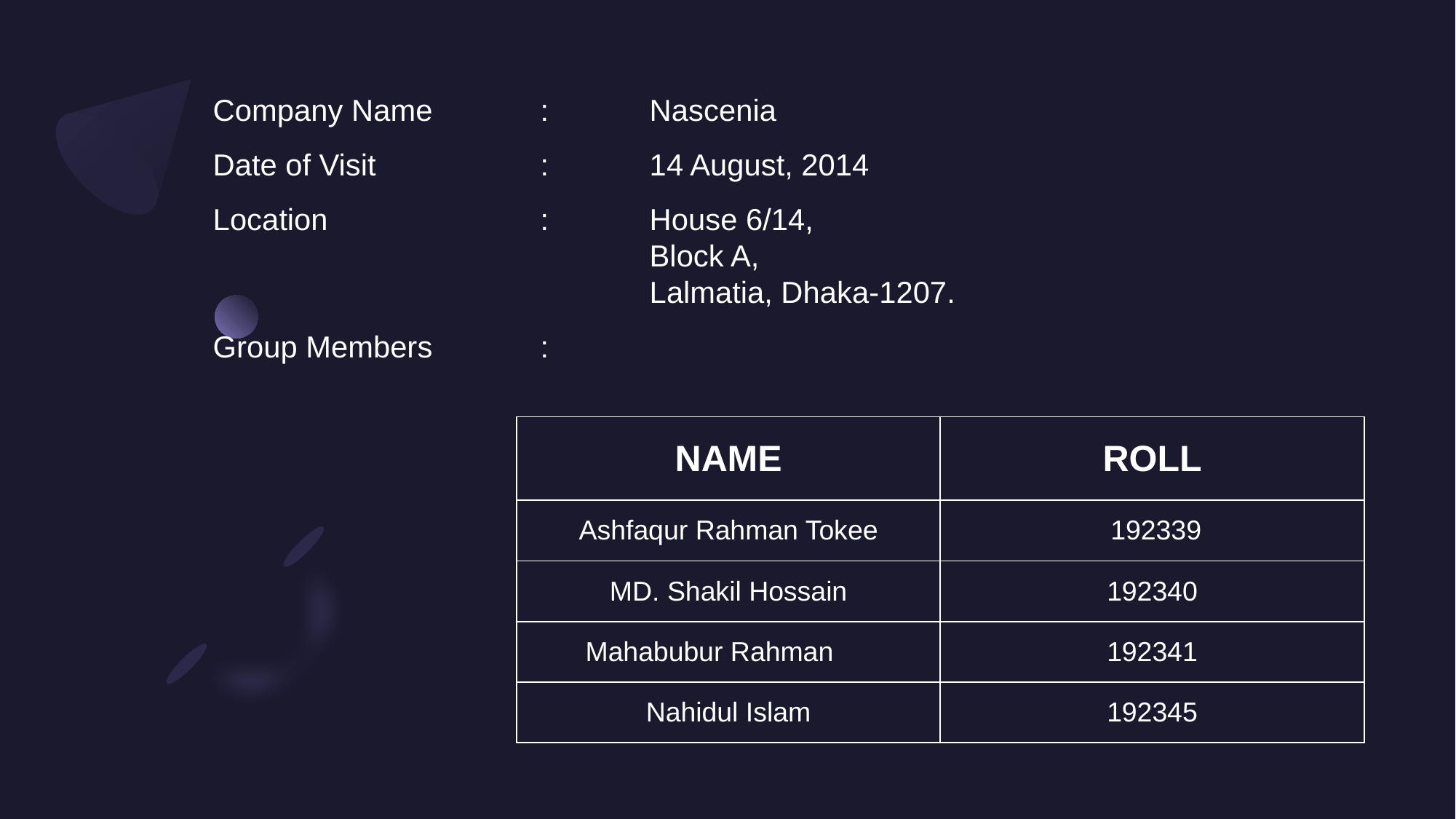

Company Name	: 	Nascenia
Date of Visit		: 	14 August, 2014
Location		:	House 6/14,
				Block A,
				Lalmatia, Dhaka-1207.
Group Members	:
| NAME | ROLL |
| --- | --- |
| Ashfaqur Rahman Tokee | 192339 |
| MD. Shakil Hossain | 192340 |
| Mahabubur Rahman | 192341 |
| Nahidul Islam | 192345 |